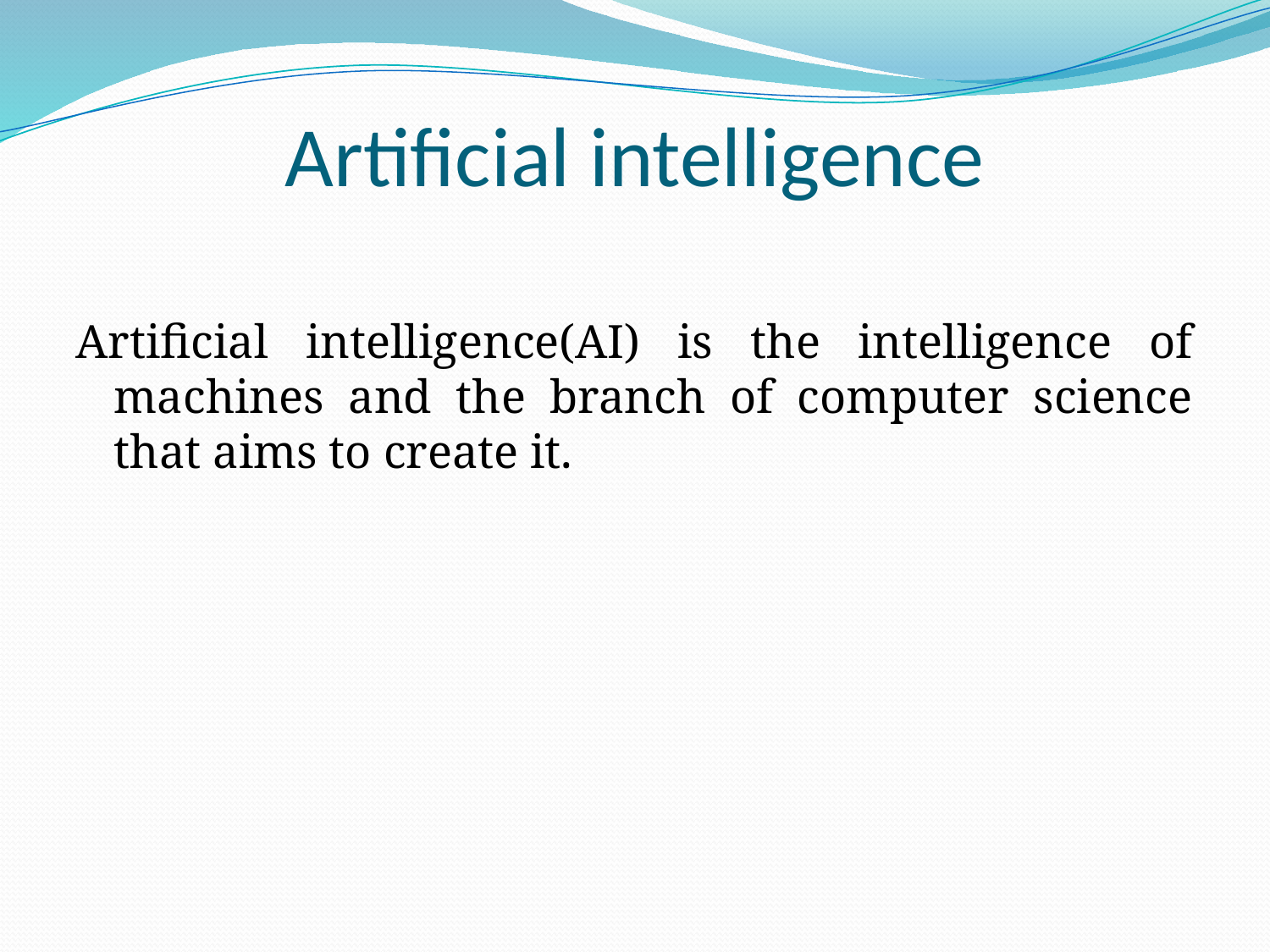

# Artificial intelligence
Artificial intelligence(AI) is the intelligence of machines and the branch of computer science that aims to create it.